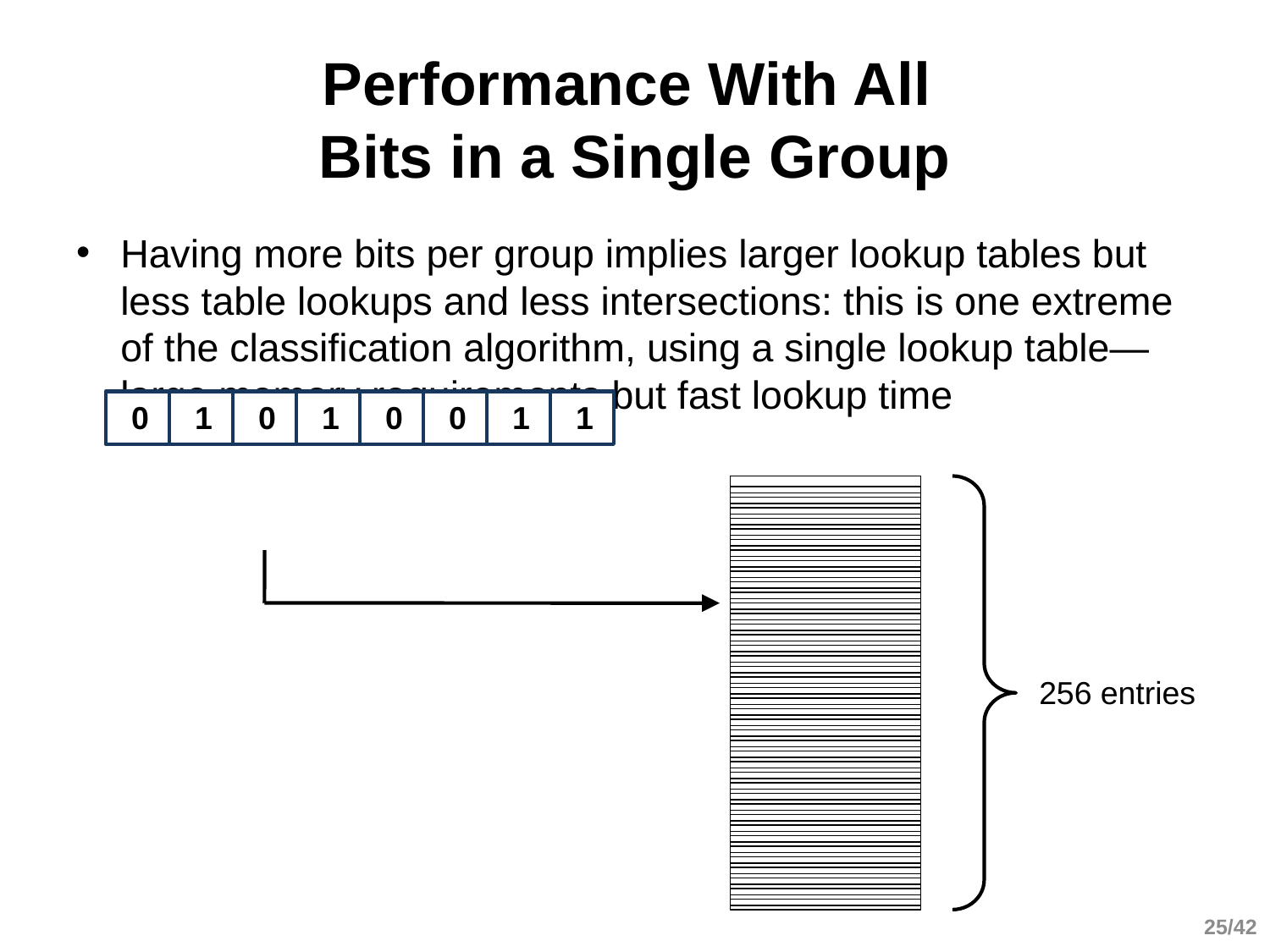

# Performance With All Bits in a Single Group
Having more bits per group implies larger lookup tables but less table lookups and less intersections: this is one extreme of the classification algorithm, using a single lookup table—large memory requirements but fast lookup time

0

1

0

1

0

0

1

1

256 entries
25/42